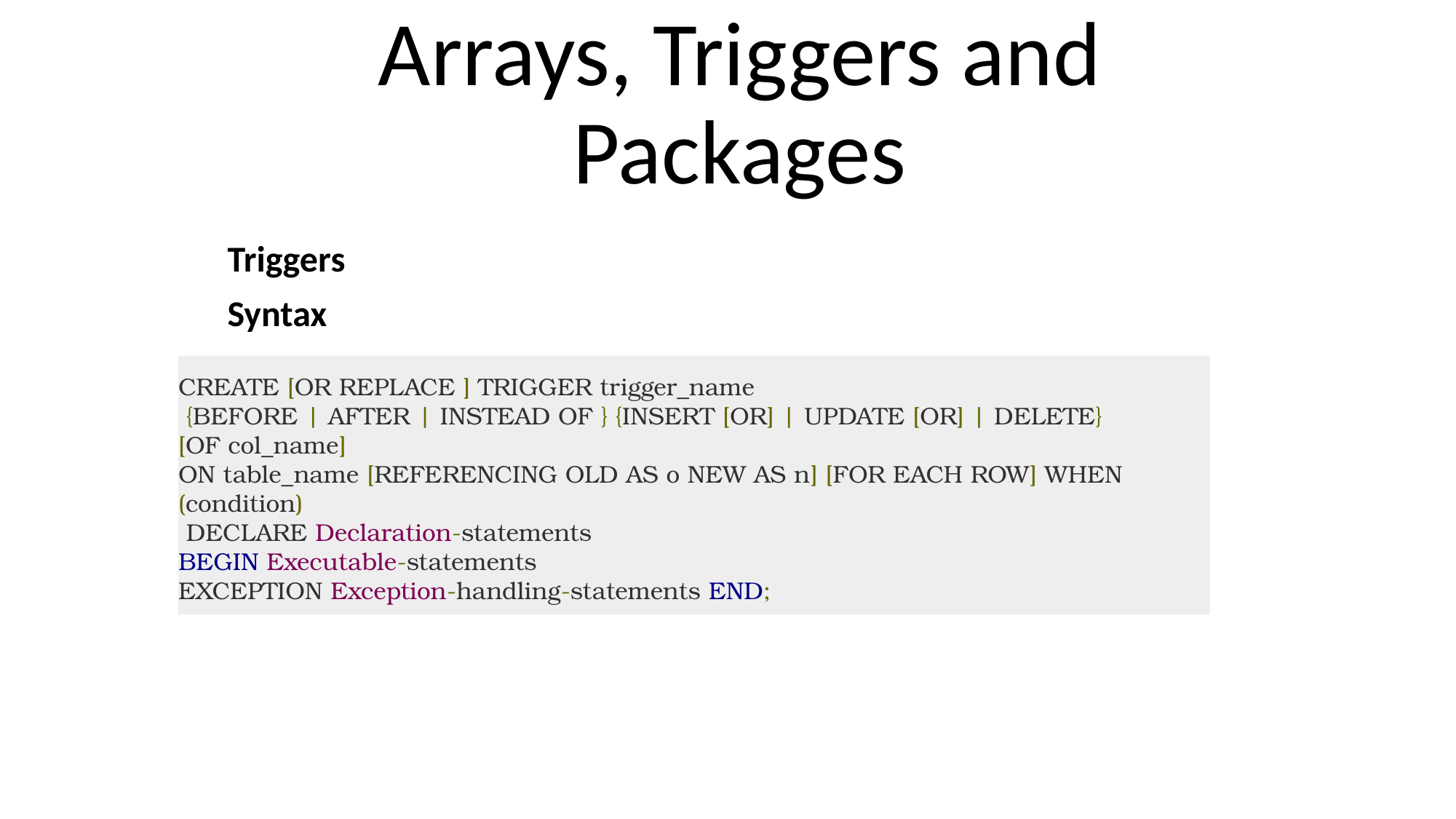

# Arrays, Triggers and Packages
Triggers
Syntax
CREATE [OR REPLACE ] TRIGGER trigger_name
 {BEFORE | AFTER | INSTEAD OF } {INSERT [OR] | UPDATE [OR] | DELETE}
[OF col_name]
ON table_name [REFERENCING OLD AS o NEW AS n] [FOR EACH ROW] WHEN (condition)
 DECLARE Declaration-statements
BEGIN Executable-statements
EXCEPTION Exception-handling-statements END;